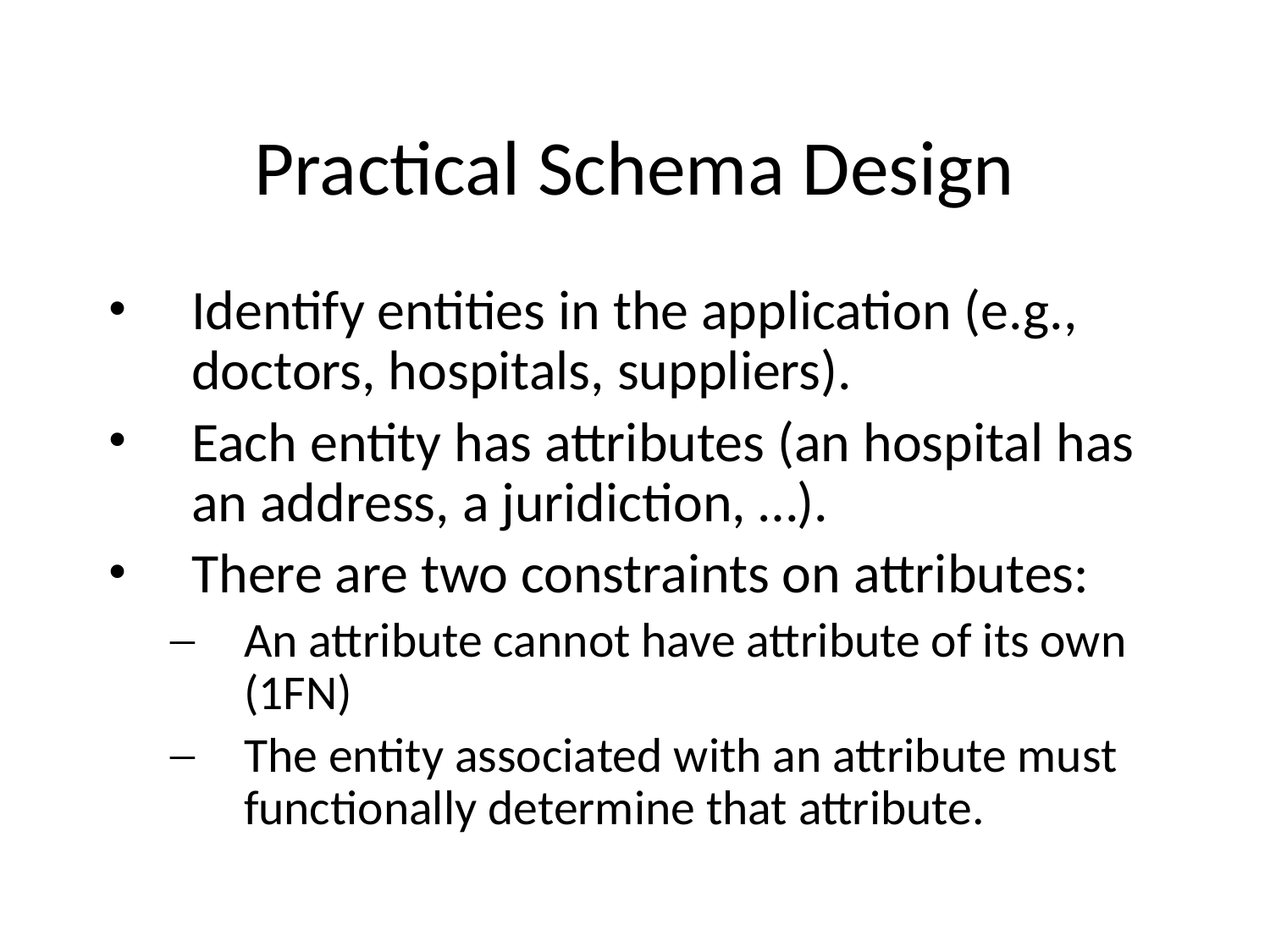

# Practical Schema Design
Identify entities in the application (e.g., doctors, hospitals, suppliers).
Each entity has attributes (an hospital has an address, a juridiction, …).
There are two constraints on attributes:
An attribute cannot have attribute of its own (1FN)
The entity associated with an attribute must functionally determine that attribute.